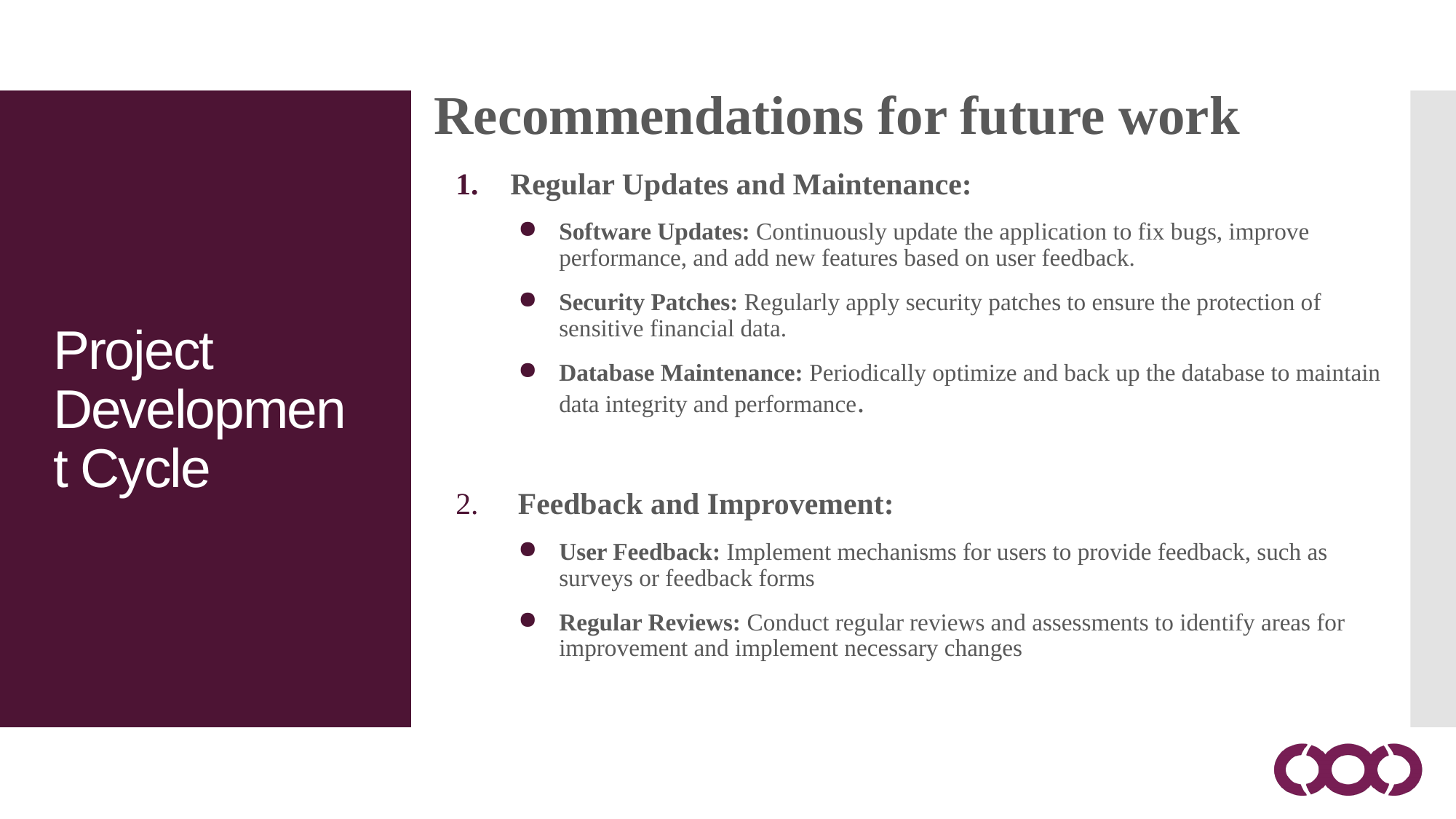

Recommendations for future work
Regular Updates and Maintenance:
Software Updates: Continuously update the application to fix bugs, improve performance, and add new features based on user feedback.
Security Patches: Regularly apply security patches to ensure the protection of sensitive financial data.
Database Maintenance: Periodically optimize and back up the database to maintain data integrity and performance.

 Feedback and Improvement:
User Feedback: Implement mechanisms for users to provide feedback, such as surveys or feedback forms
Regular Reviews: Conduct regular reviews and assessments to identify areas for improvement and implement necessary changes

Project Development Cycle